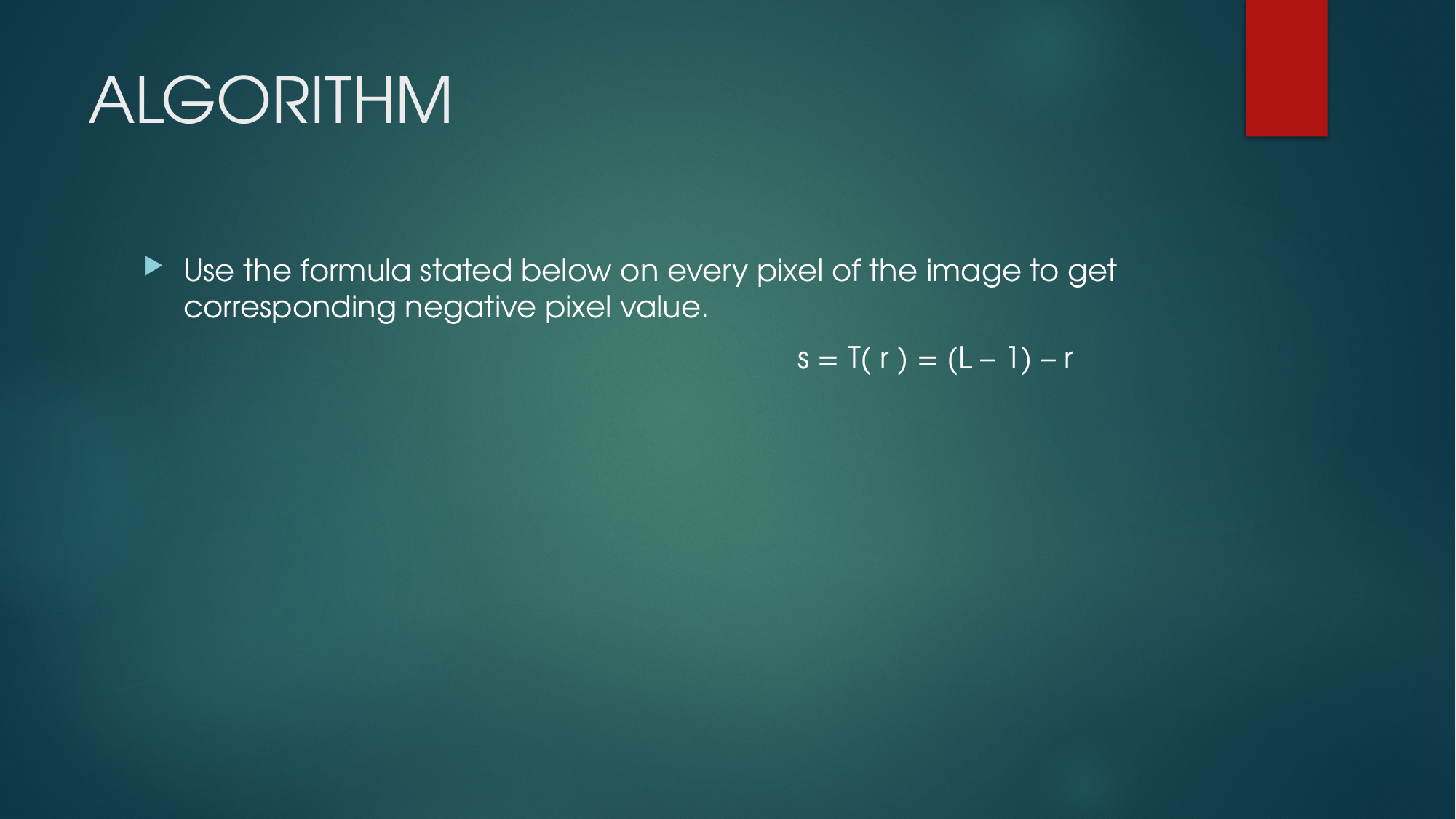

# ALGORITHM
Use the formula stated below on every pixel of the image to get corresponding negative pixel value.
						s = T( r ) = (L – 1) – r